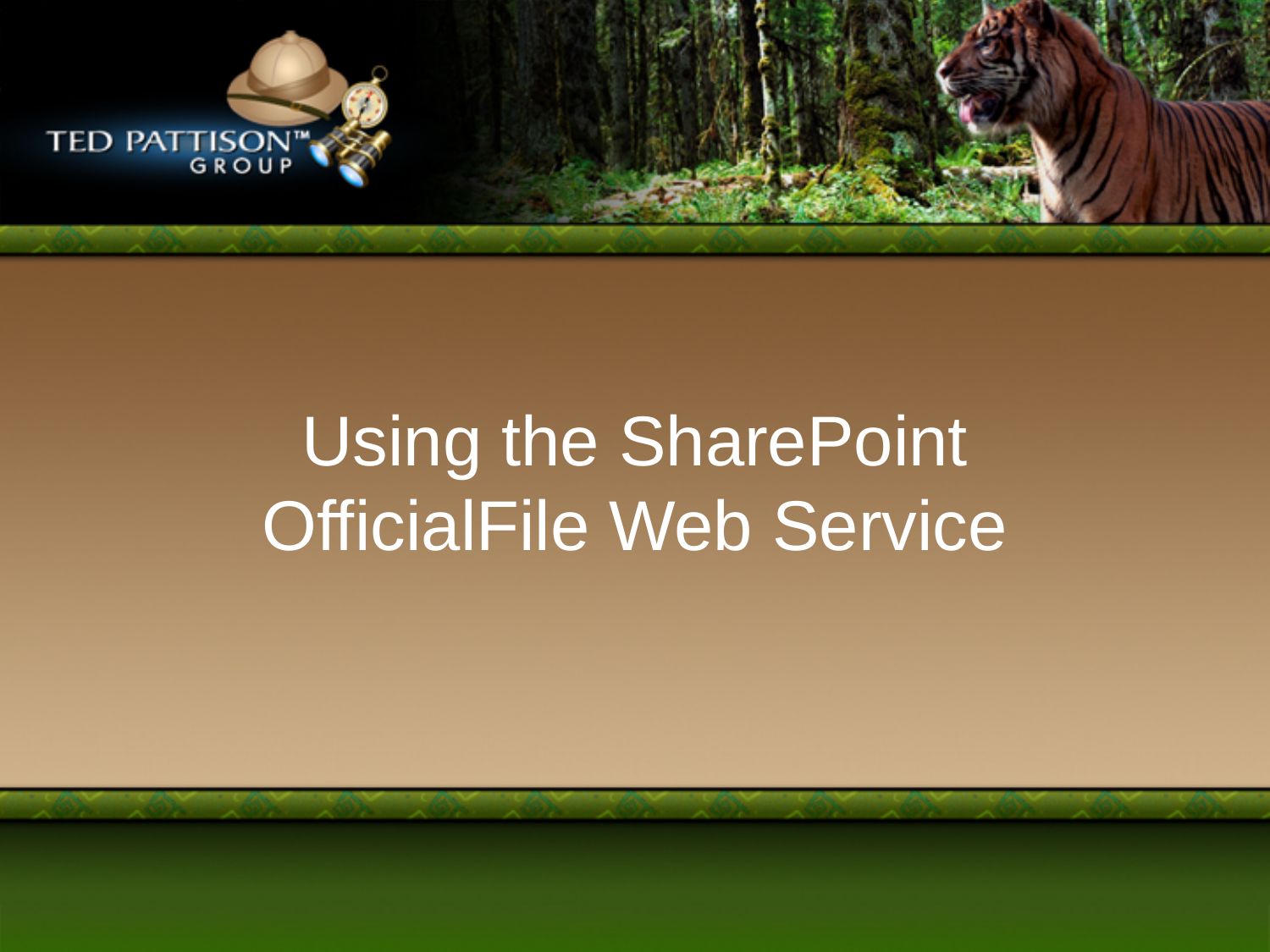

# Using the SharePoint OfficialFile Web Service